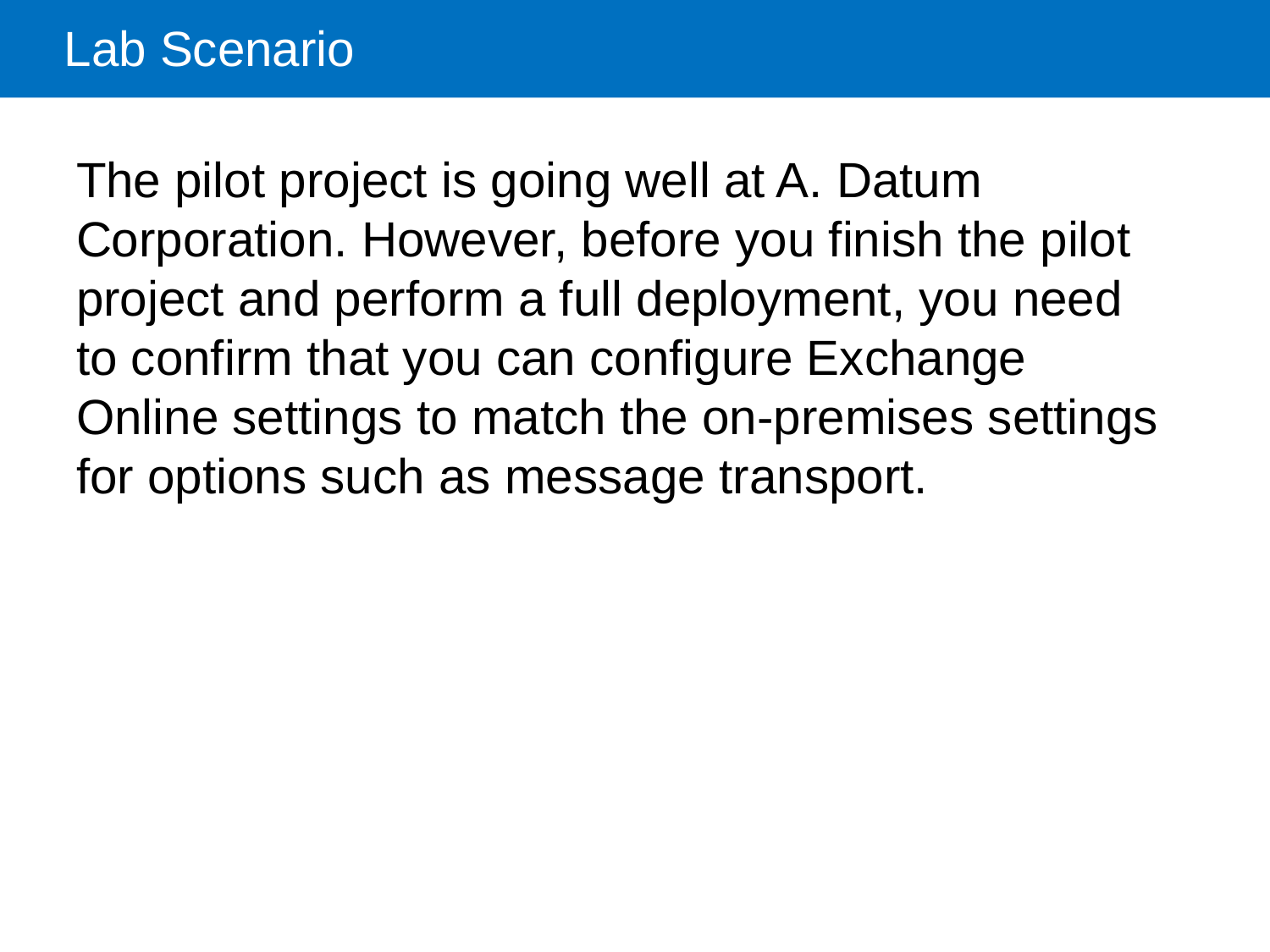

# Lab Scenario
The pilot project is going well at A. Datum Corporation. However, before you finish the pilot project and perform a full deployment, you need to confirm that you can configure Exchange Online settings to match the on-premises settings for options such as message transport.